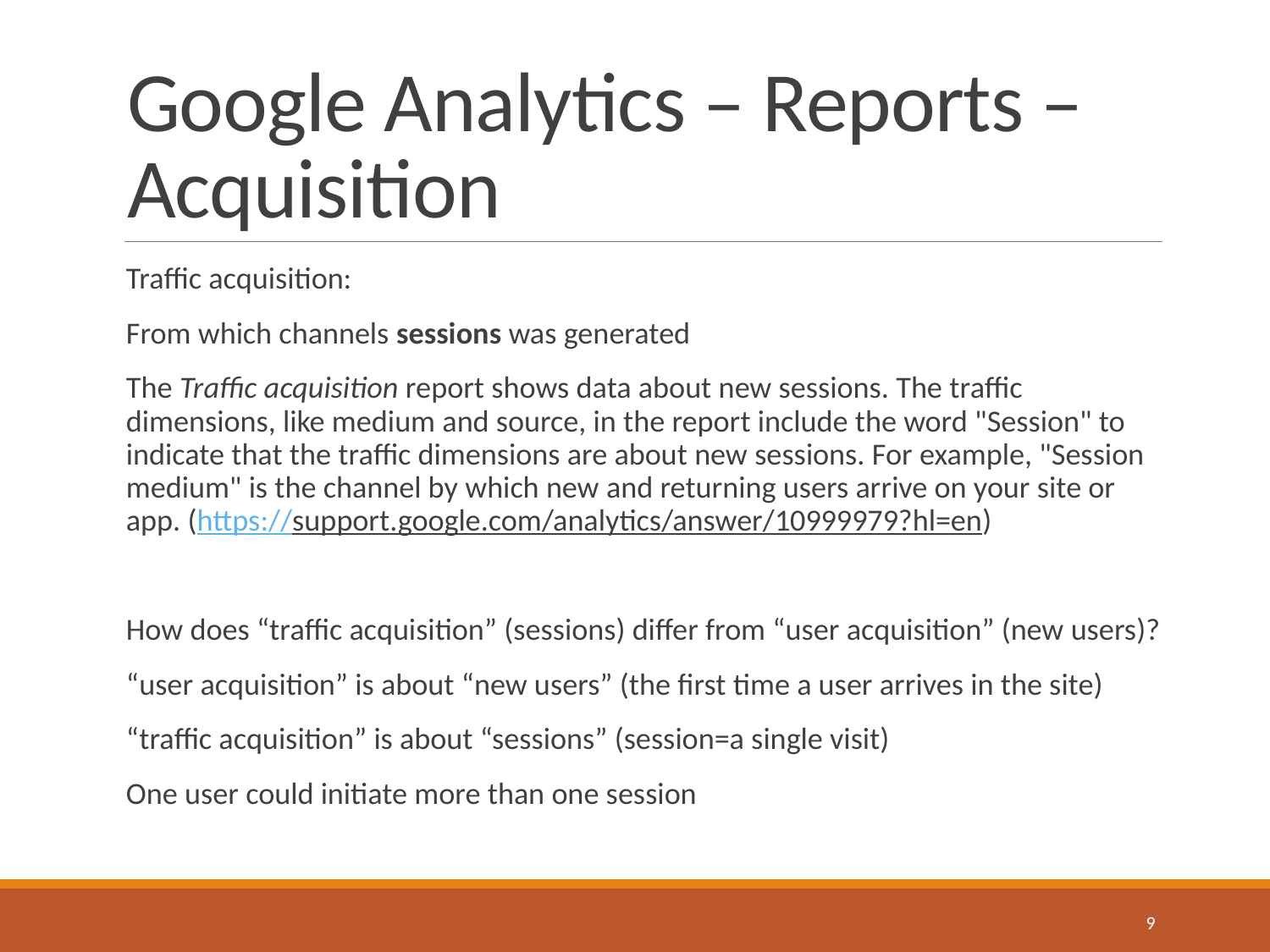

# Google Analytics – Reports – Acquisition
Traffic acquisition:
From which channels sessions was generated
The Traffic acquisition report shows data about new sessions. The traffic dimensions, like medium and source, in the report include the word "Session" to indicate that the traffic dimensions are about new sessions. For example, "Session medium" is the channel by which new and returning users arrive on your site or app. (https://support.google.com/analytics/answer/10999979?hl=en)

How does “traffic acquisition” (sessions) differ from “user acquisition” (new users)?
“user acquisition” is about “new users” (the first time a user arrives in the site)
“traffic acquisition” is about “sessions” (session=a single visit)
One user could initiate more than one session
9